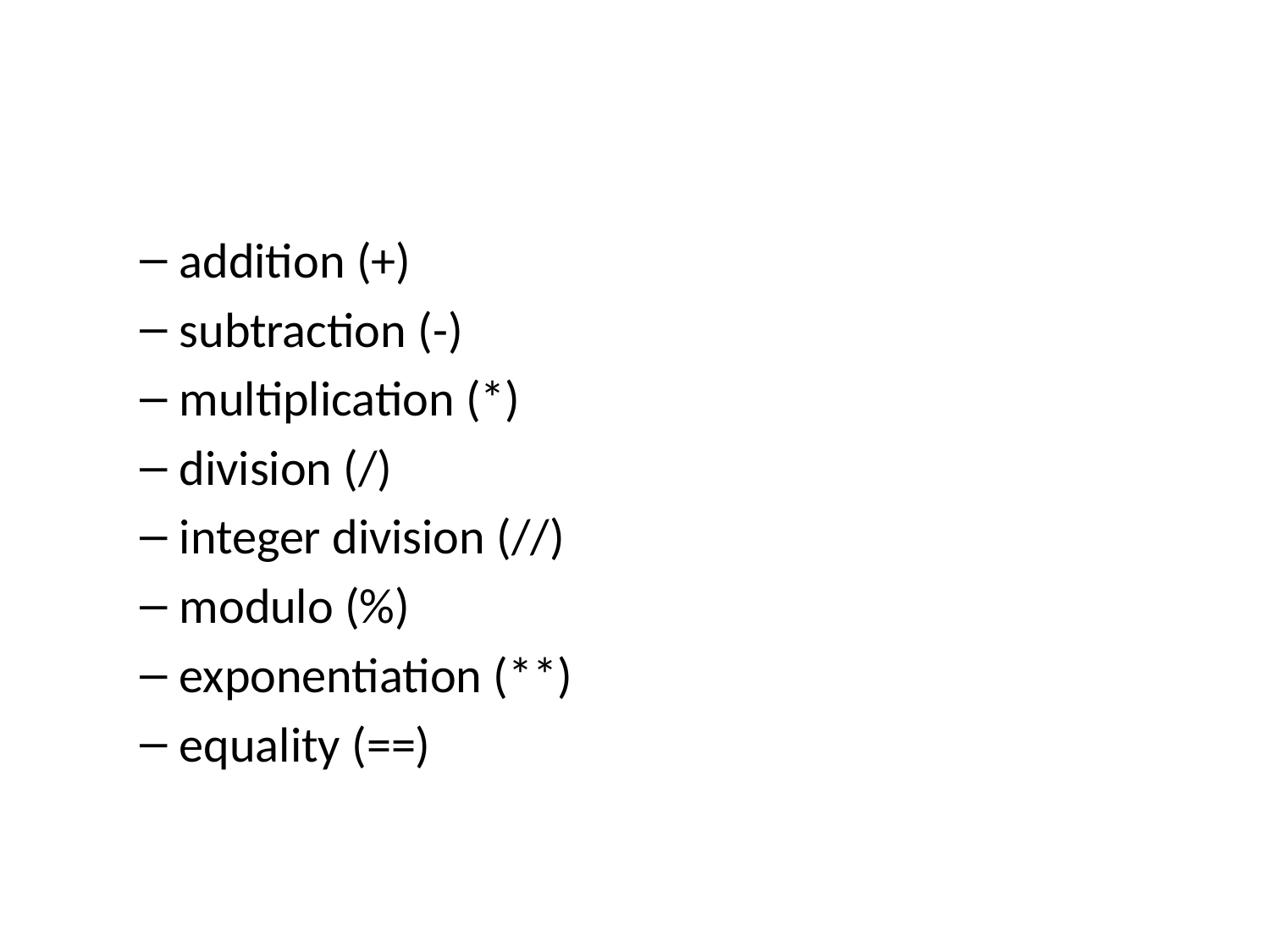

addition (+)
subtraction (-)
multiplication (*)
division (/)
integer division (//)
modulo (%)
exponentiation (**)
equality (==)